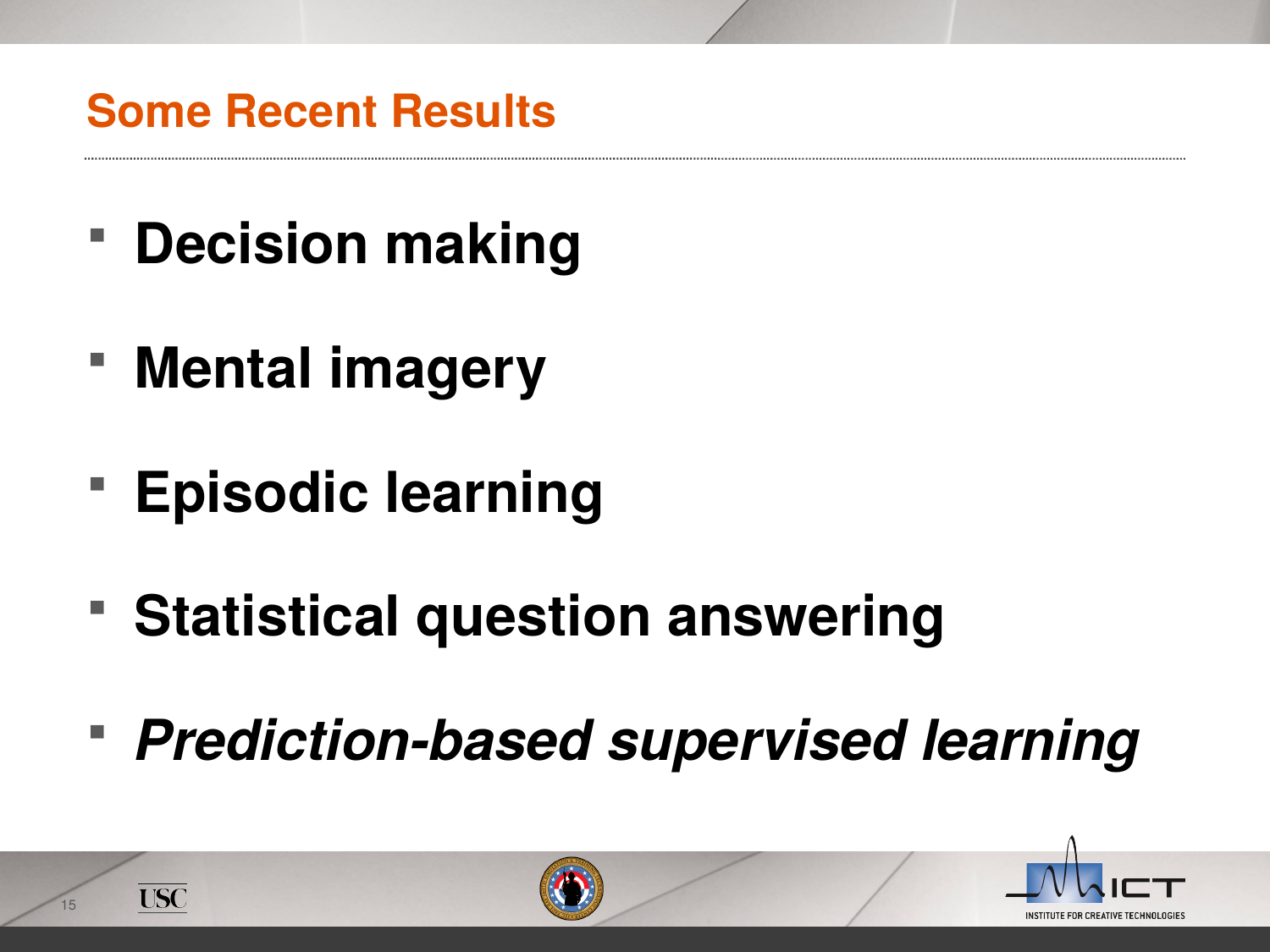

# Some Recent Results
Decision making
Mental imagery
Episodic learning
Statistical question answering
Prediction-based supervised learning